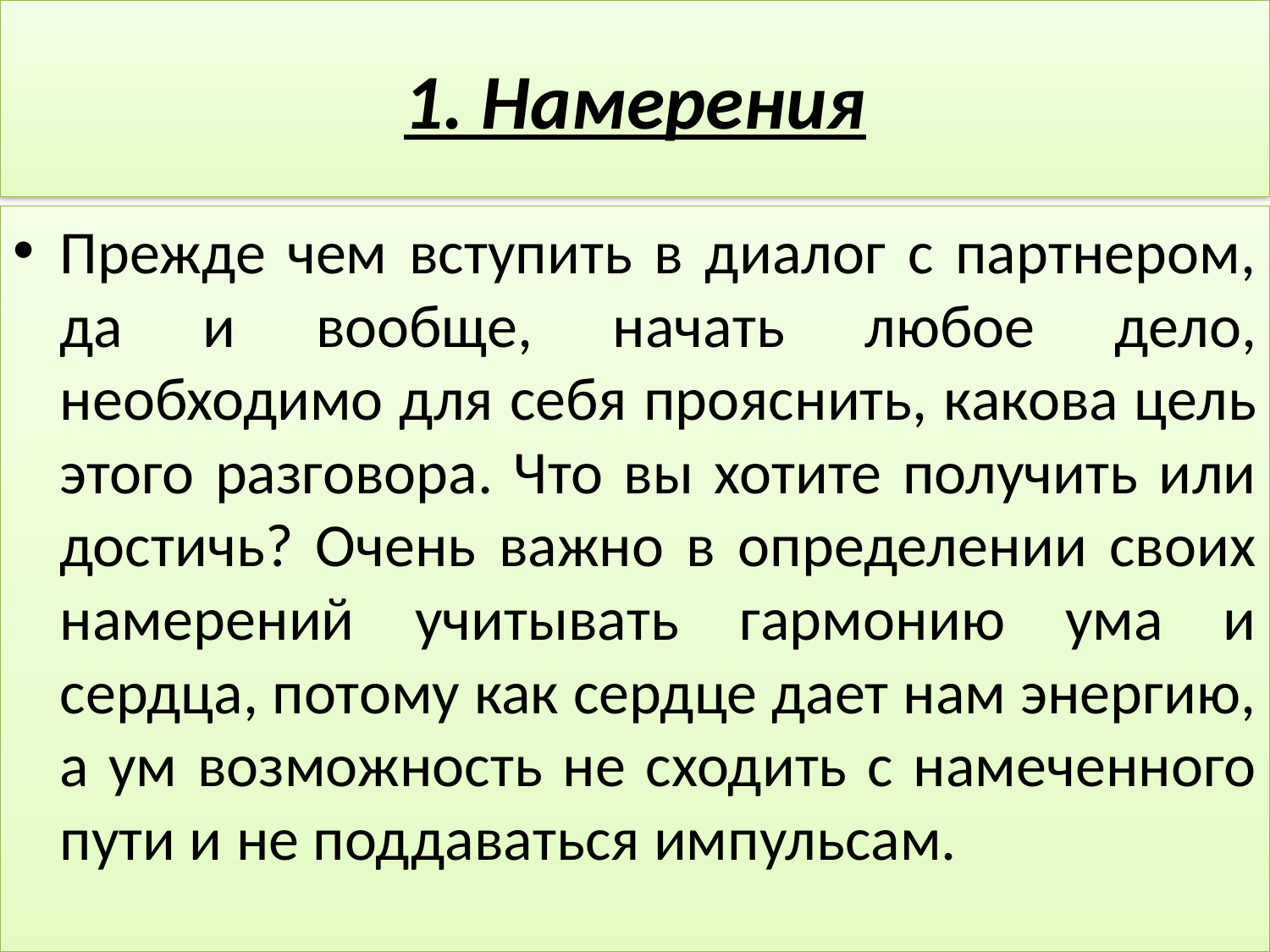

# 1. Намерения
Прежде чем вступить в диалог с партнером, да и вообще, начать любое дело, необходимо для себя прояснить, какова цель этого разговора. Что вы хотите получить или достичь? Очень важно в определении своих намерений учитывать гармонию ума и сердца, потому как сердце дает нам энергию, а ум возможность не сходить с намеченного пути и не поддаваться импульсам.